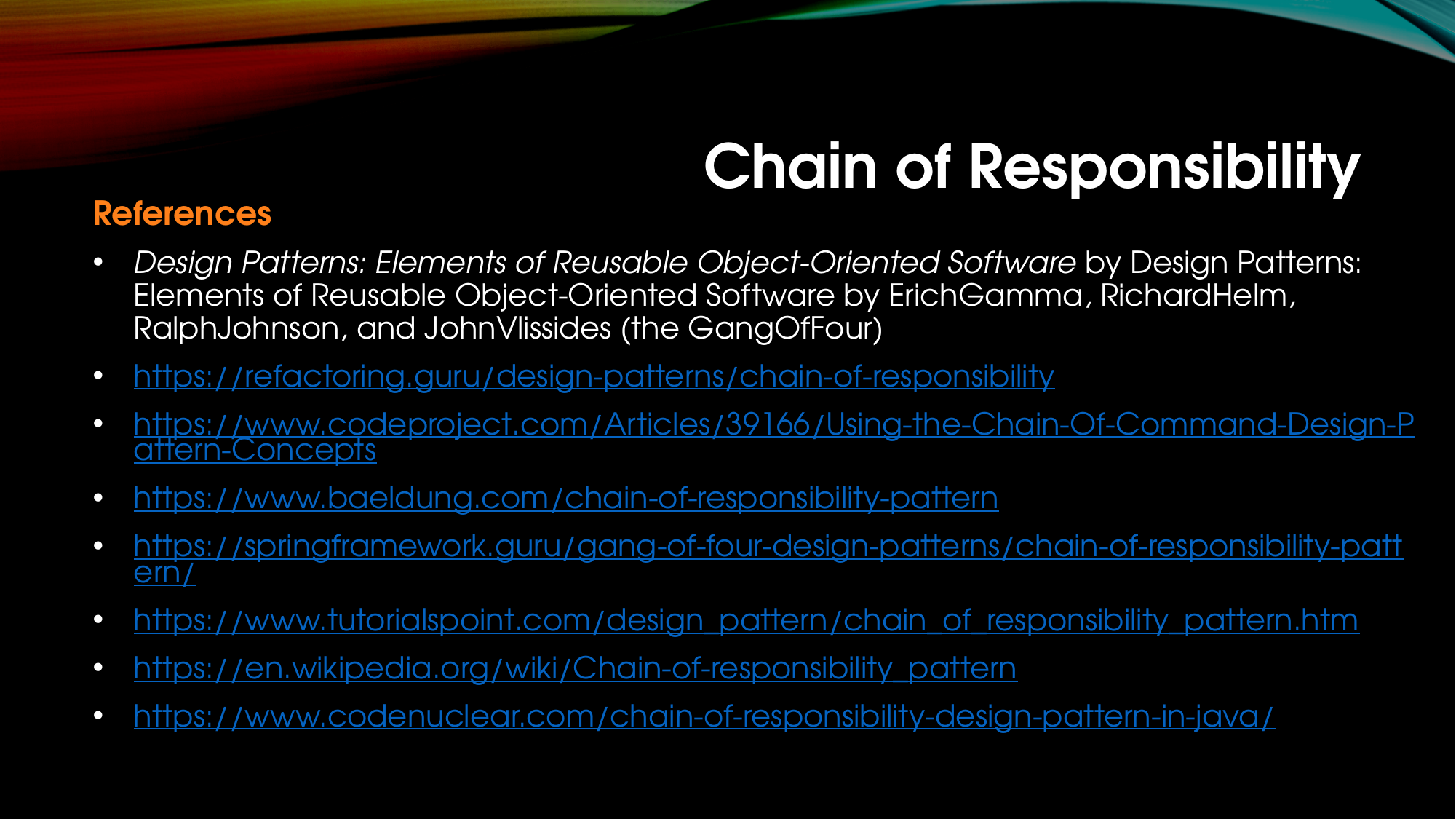

Chain of Responsibility
References
Design Patterns: Elements of Reusable Object-Oriented Software by Design Patterns: Elements of Reusable Object-Oriented Software by ErichGamma, RichardHelm, RalphJohnson, and JohnVlissides (the GangOfFour)
https://refactoring.guru/design-patterns/chain-of-responsibility
https://www.codeproject.com/Articles/39166/Using-the-Chain-Of-Command-Design-Pattern-Concepts
https://www.baeldung.com/chain-of-responsibility-pattern
https://springframework.guru/gang-of-four-design-patterns/chain-of-responsibility-pattern/
https://www.tutorialspoint.com/design_pattern/chain_of_responsibility_pattern.htm
https://en.wikipedia.org/wiki/Chain-of-responsibility_pattern
https://www.codenuclear.com/chain-of-responsibility-design-pattern-in-java/